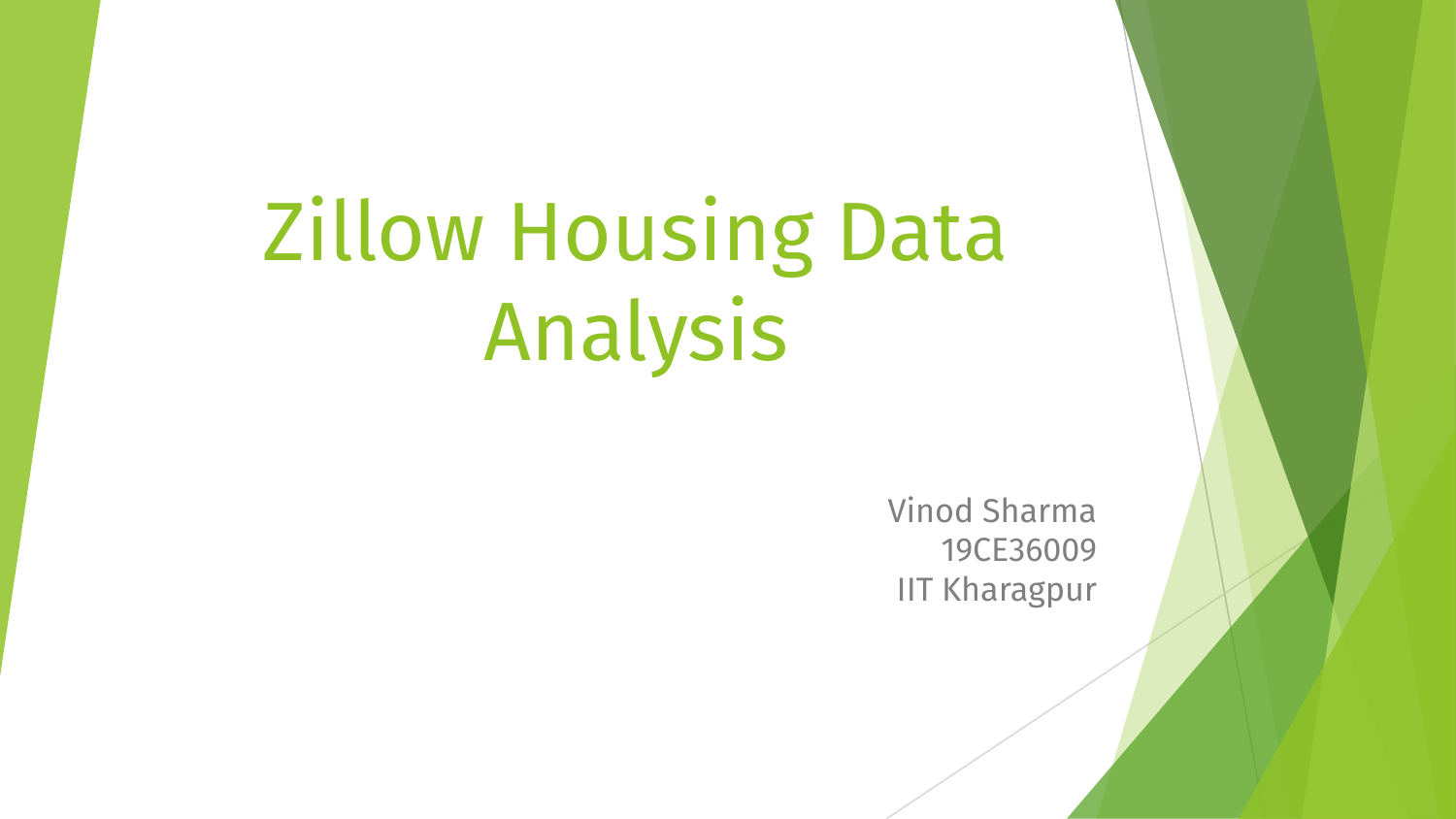

# Zillow Housing Data Analysis
Vinod Sharma
19CE36009
IIT Kharagpur